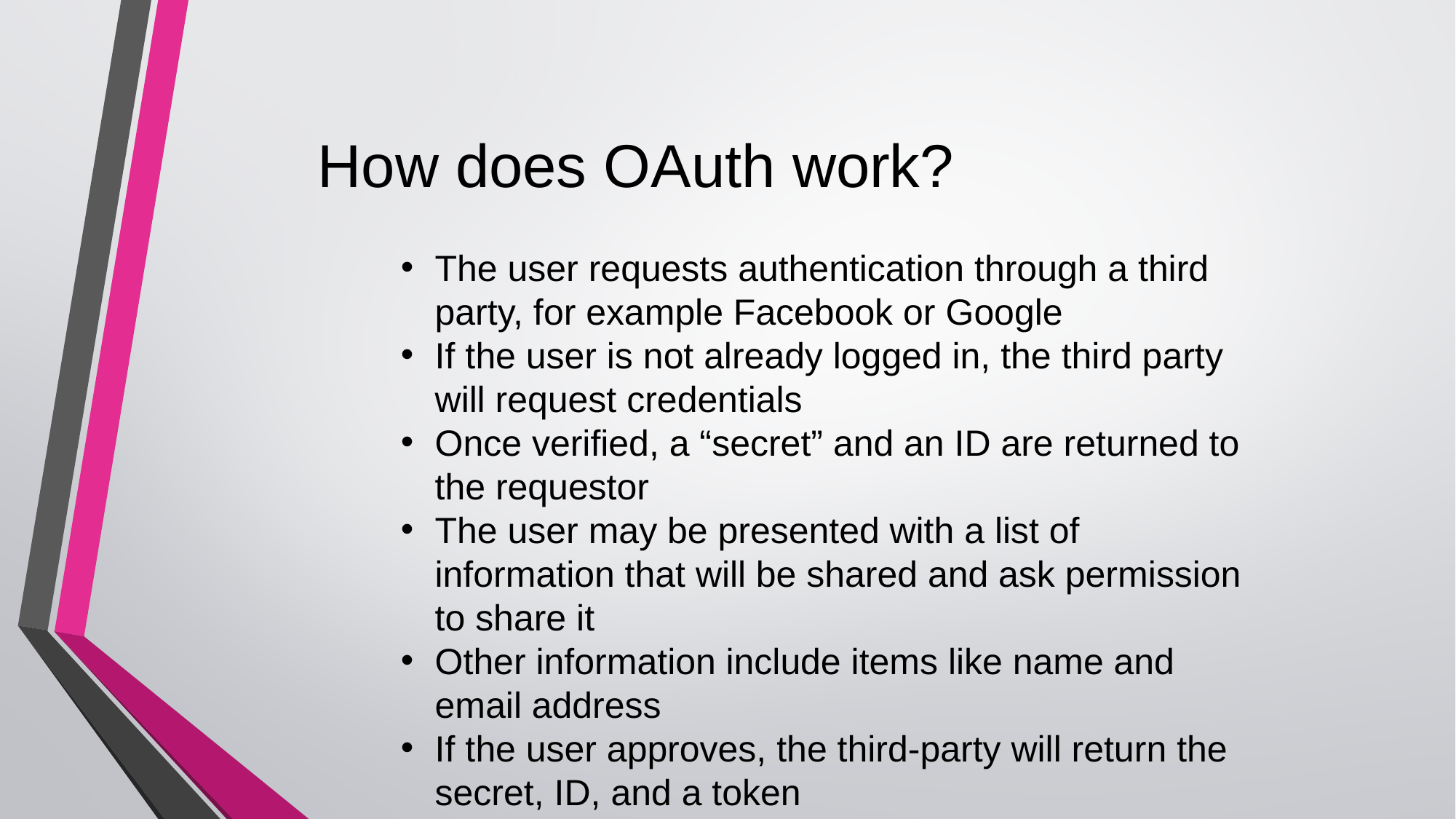

# How does OAuth work?
The user requests authentication through a third party, for example Facebook or Google
If the user is not already logged in, the third party will request credentials
Once verified, a “secret” and an ID are returned to the requestor
The user may be presented with a list of information that will be shared and ask permission to share it
Other information include items like name and email address
If the user approves, the third-party will return the secret, ID, and a token